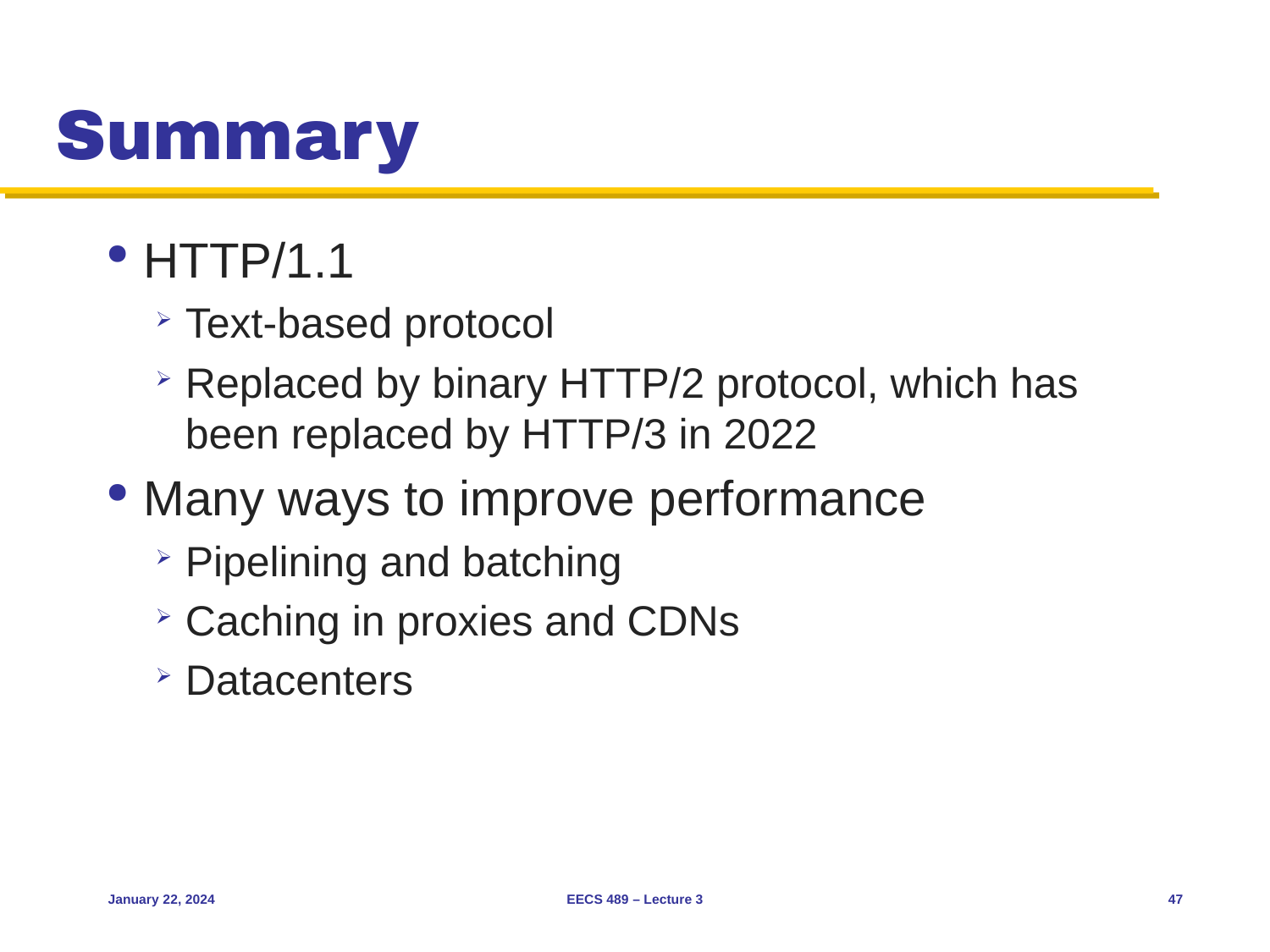

# Summary
HTTP/1.1
Text-based protocol
Replaced by binary HTTP/2 protocol, which has been replaced by HTTP/3 in 2022
Many ways to improve performance
Pipelining and batching
Caching in proxies and CDNs
Datacenters
January 22, 2024
EECS 489 – Lecture 3
47